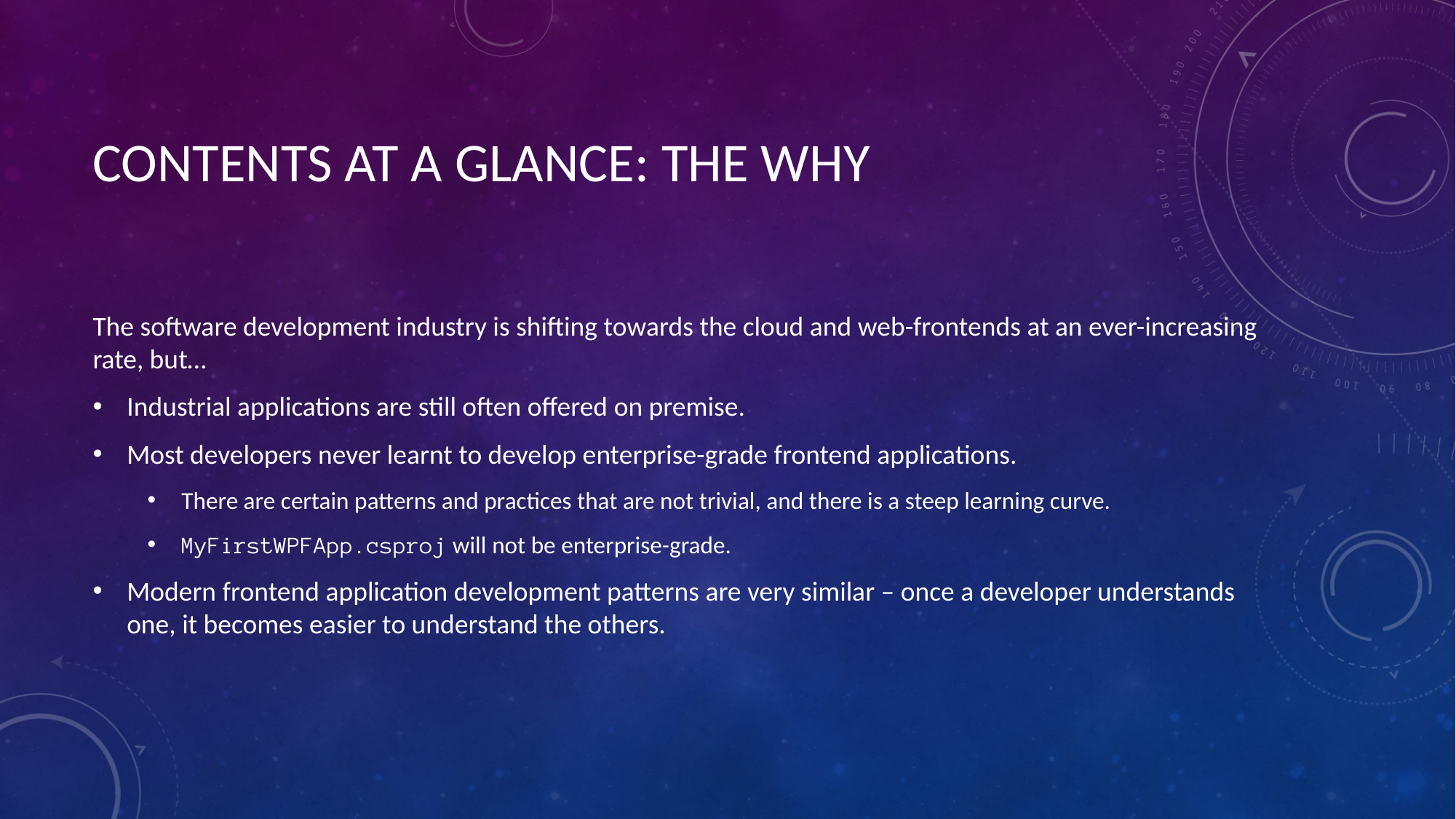

# Contents at a Glance: The Why
The software development industry is shifting towards the cloud and web-frontends at an ever-increasing rate, but…
Industrial applications are still often offered on premise.
Most developers never learnt to develop enterprise-grade frontend applications.
There are certain patterns and practices that are not trivial, and there is a steep learning curve.
MyFirstWPFApp.csproj will not be enterprise-grade.
Modern frontend application development patterns are very similar – once a developer understands one, it becomes easier to understand the others.